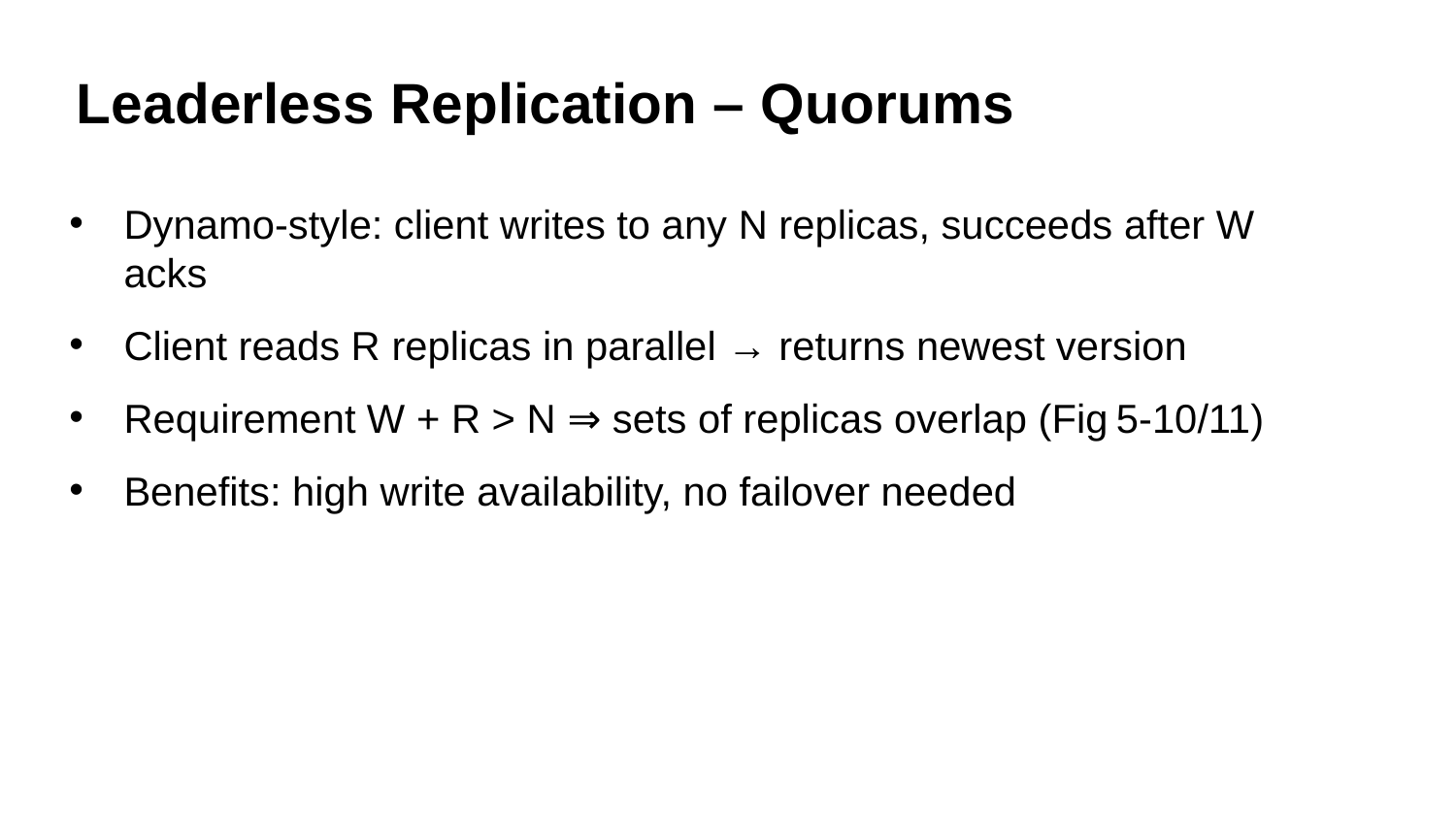

# Leaderless Replication – Quorums
Dynamo‑style: client writes to any N replicas, succeeds after W acks
Client reads R replicas in parallel → returns newest version
Requirement W + R > N ⇒ sets of replicas overlap (Fig 5‑10/11)
Benefits: high write availability, no failover needed